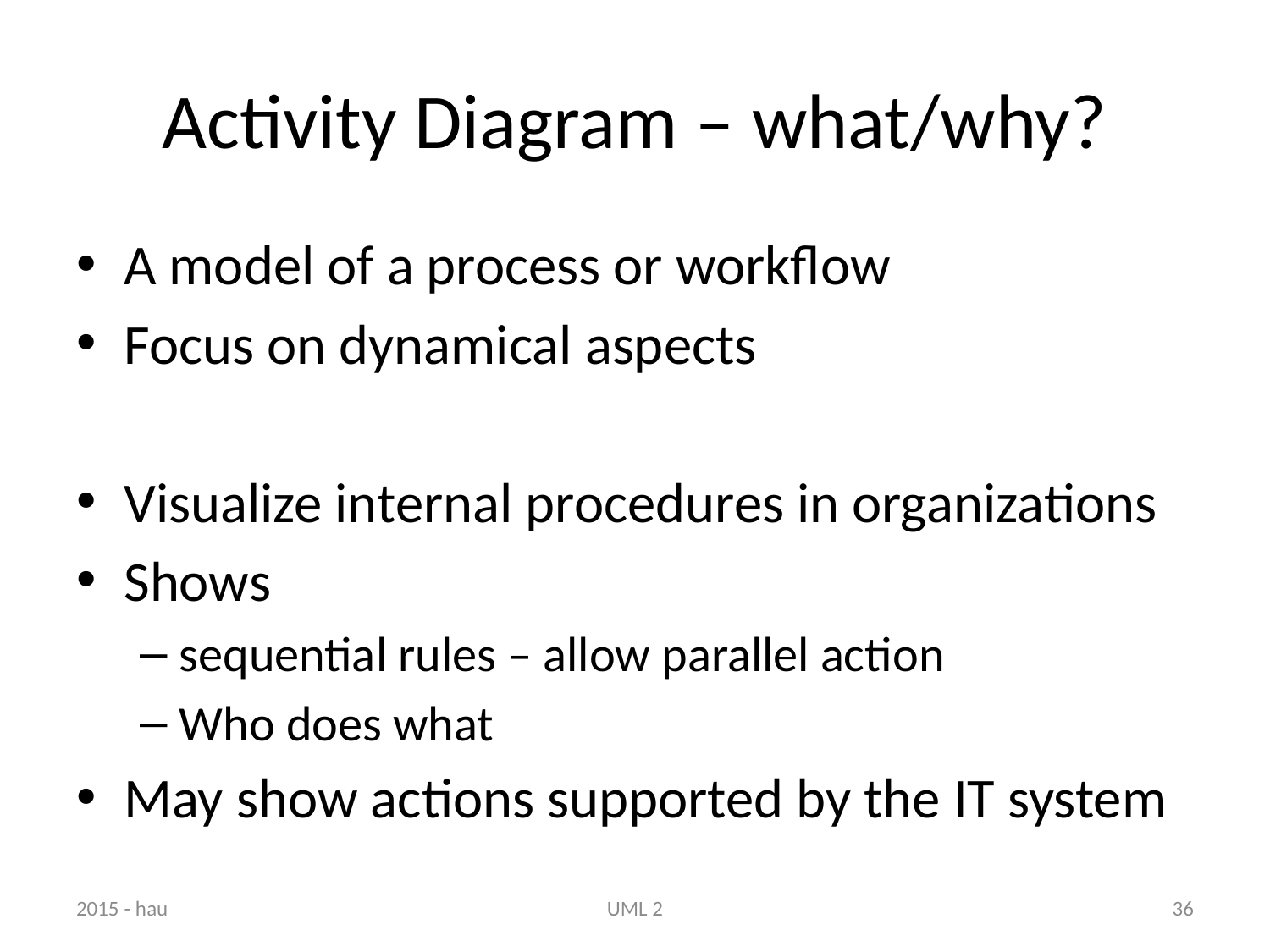

# Activity Diagram – what/why?
A model of a process or workflow
Focus on dynamical aspects

Visualize internal procedures in organizations
Shows
sequential rules – allow parallel action
Who does what
May show actions supported by the IT system

2015 - hau
UML 2
36